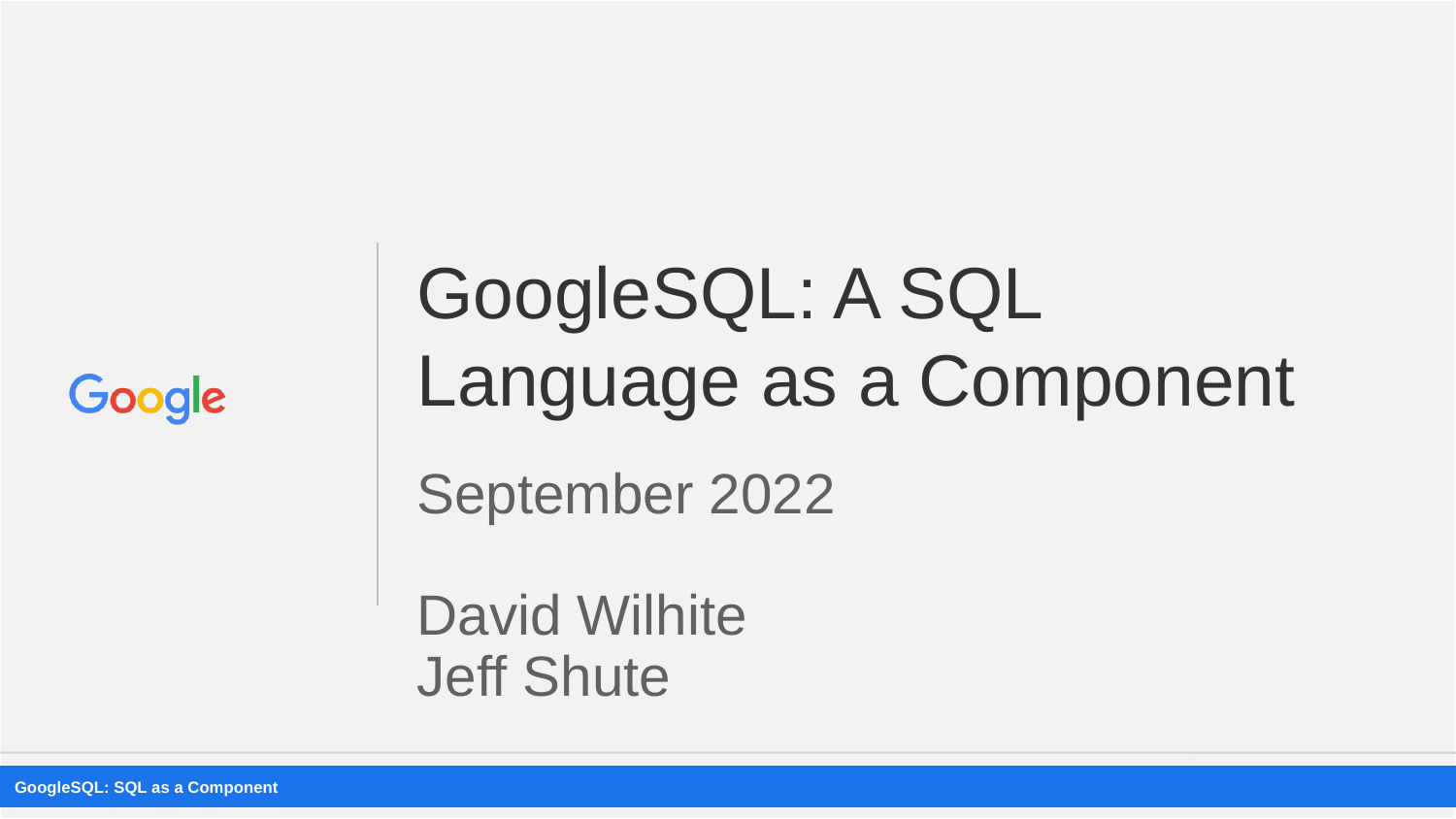

# GoogleSQL: A SQL Language as a Component
September 2022

David Wilhite
Jeff Shute